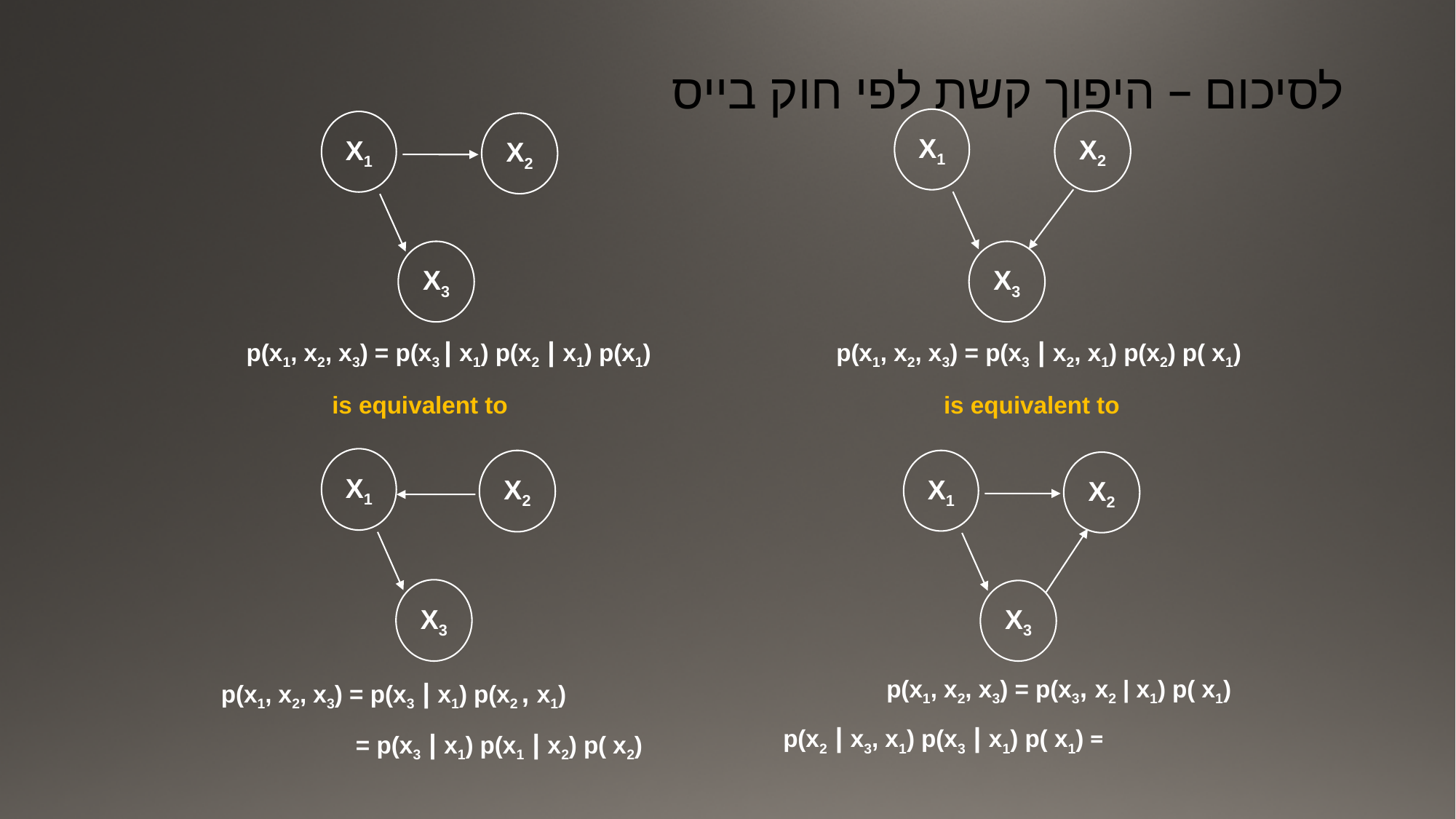

# לסיכום – היפוך קשת לפי חוק בייס
X1
X2

X3
X1
X2

X3
p(x1, x2, x3) = p(x3 | x1) p(x2  | x1) p(x1)
   p(x1, x2, x3) = p(x3  | x2, x1) p(x2) p( x1)
is equivalent to
is equivalent to
X1
X2

X3
X1
X2

X3
p(x1, x2, x3) = p(x3, x2 | x1) p( x1)
                    = p(x2  | x3, x1) p(x3  | x1) p( x1)
p(x1, x2, x3) = p(x3  | x1) p(x2 , x1)
                    = p(x3  | x1) p(x1  | x2) p( x2)